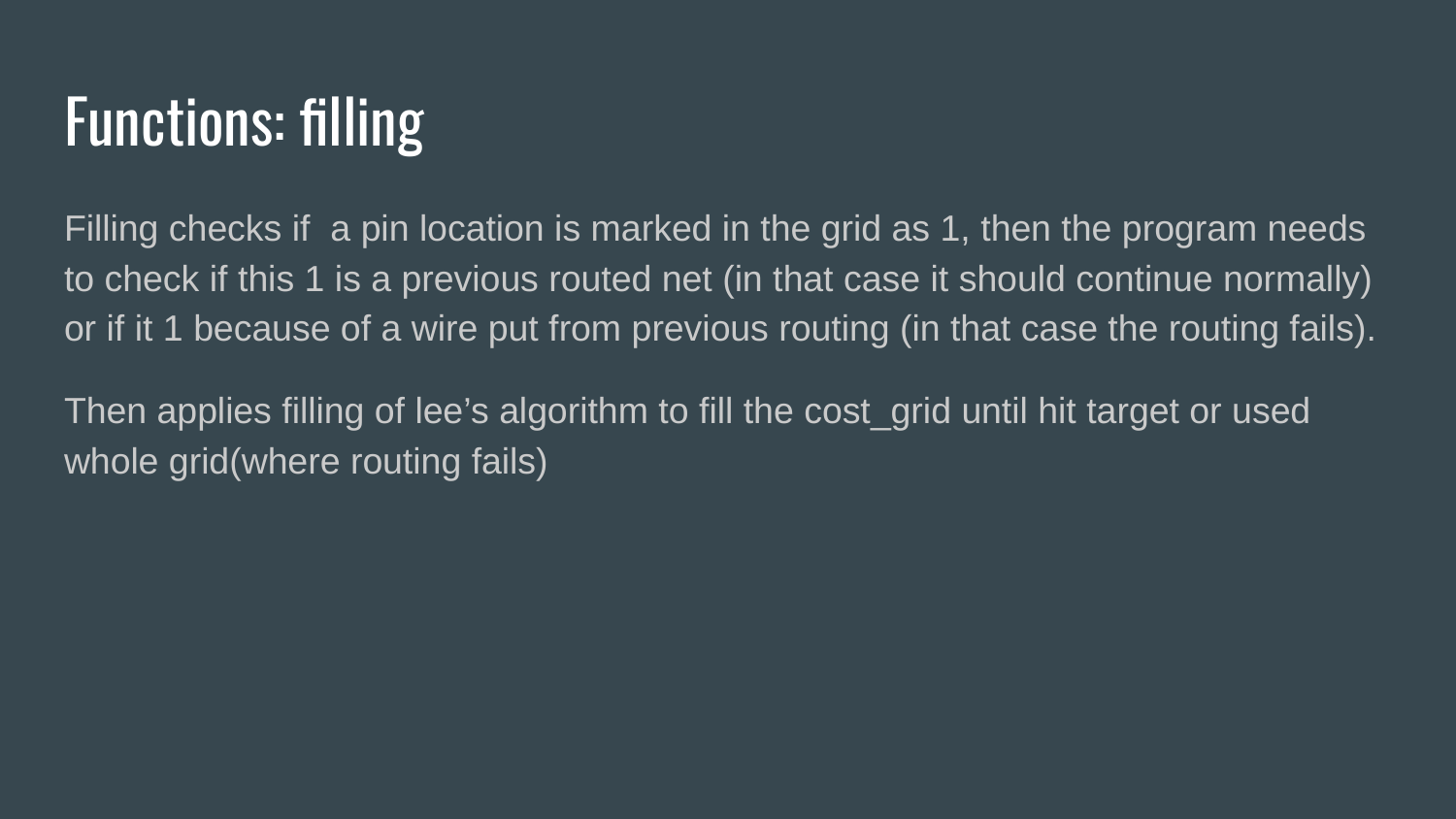

# Functions: filling
Filling checks if  a pin location is marked in the grid as 1, then the program needs to check if this 1 is a previous routed net (in that case it should continue normally) or if it 1 because of a wire put from previous routing (in that case the routing fails).
Then applies filling of lee’s algorithm to fill the cost_grid until hit target or used whole grid(where routing fails)